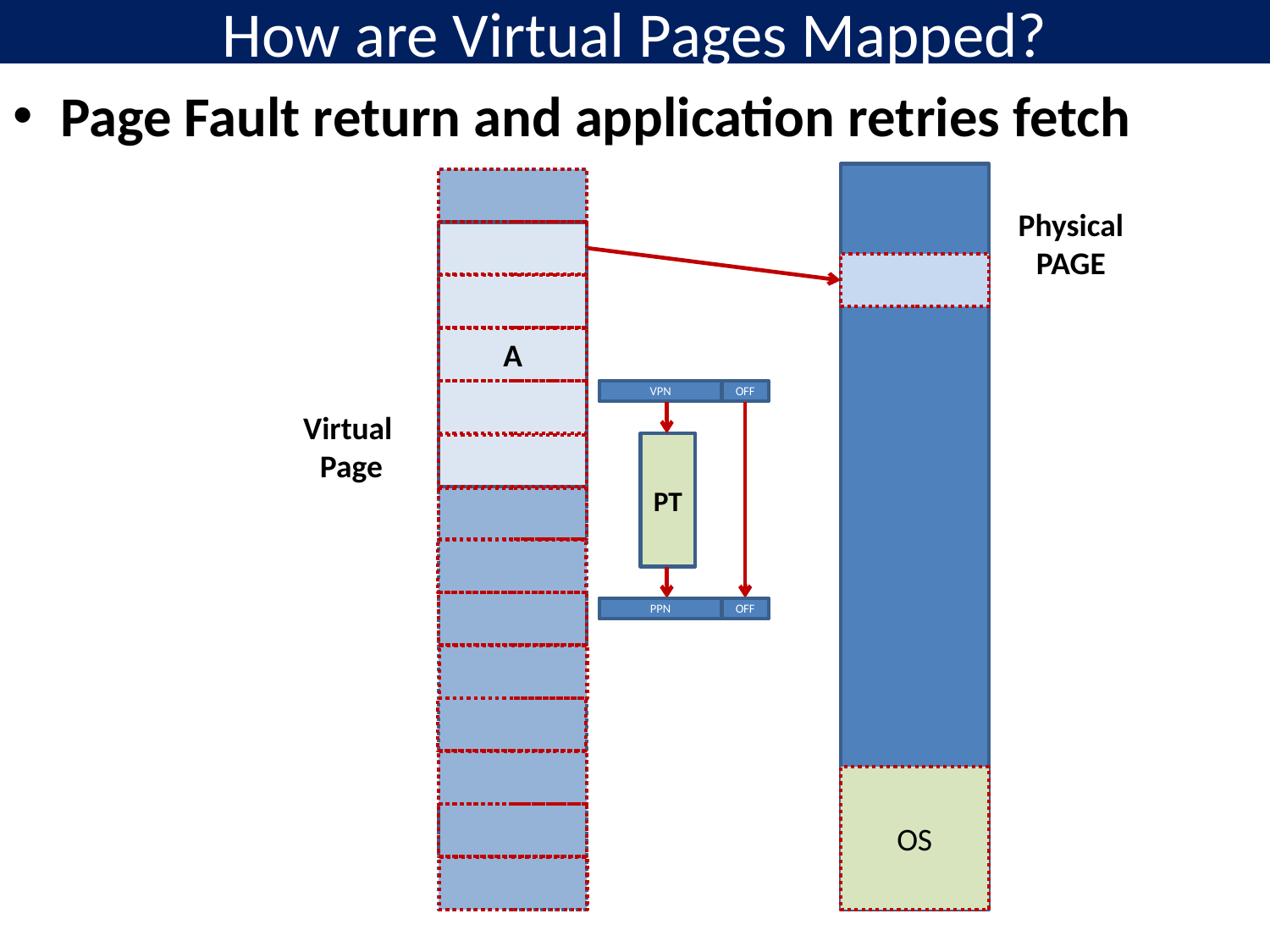

# How are Virtual Pages Mapped?
Page Fault return and application retries fetch

Physical
PAGE

A

VPN
OFF
PT
PPN
OFF
Virtual
Page

OS